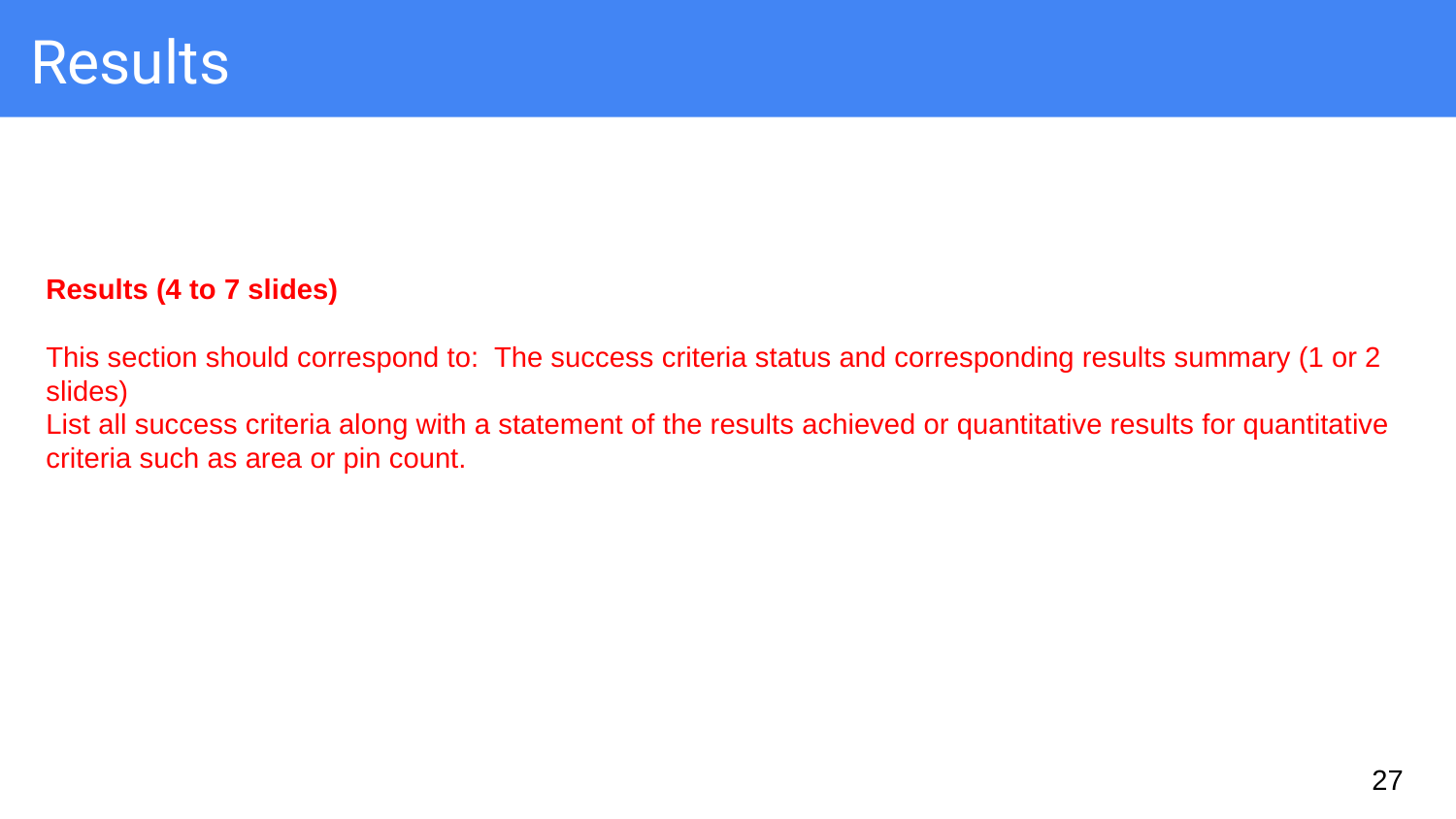

# Results
Results (4 to 7 slides)

This section should correspond to:  The success criteria status and corresponding results summary (1 or 2 slides)
List all success criteria along with a statement of the results achieved or quantitative results for quantitative criteria such as area or pin count.

27